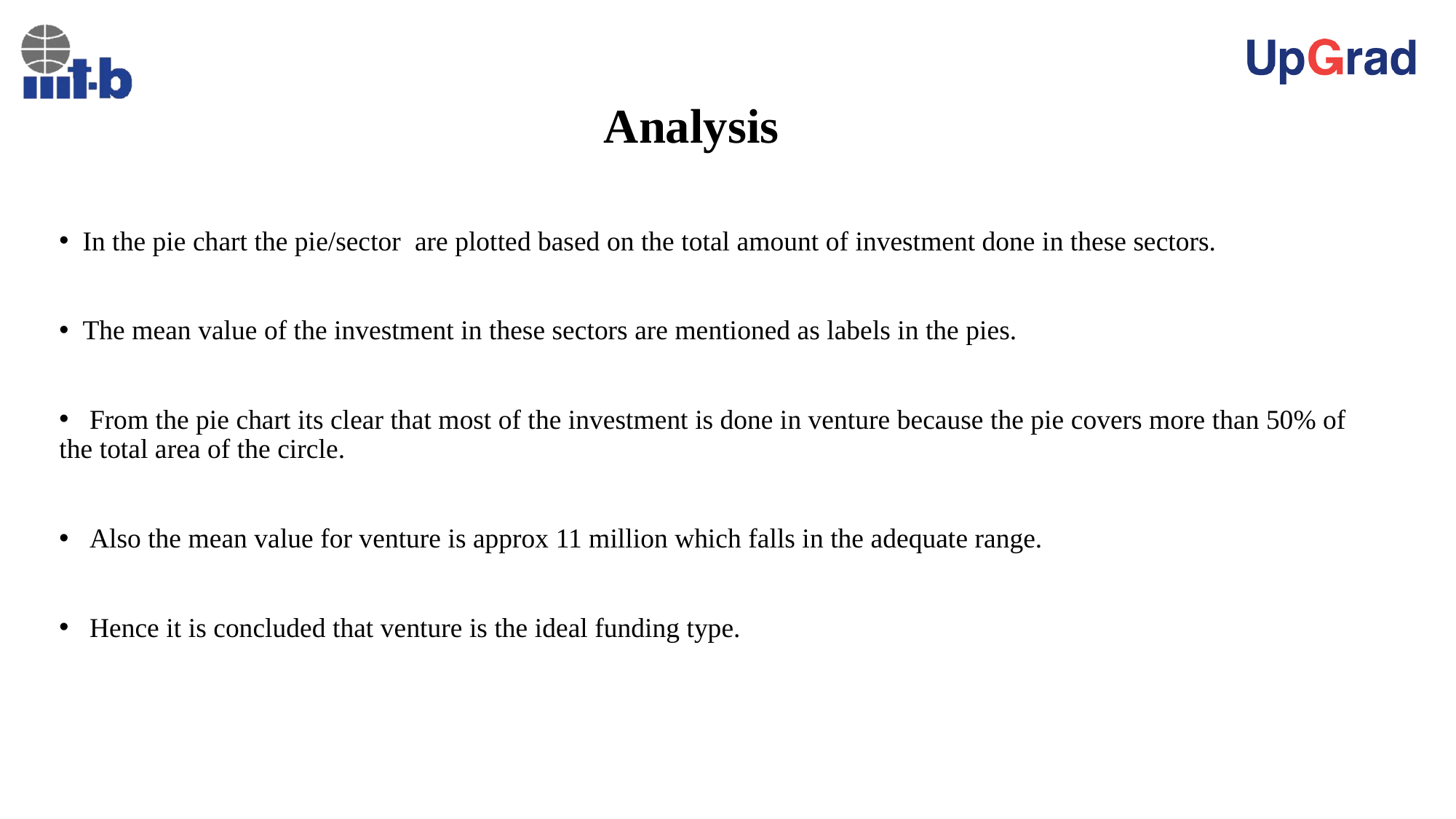

# Analysis
  In the pie chart the pie/sector  are plotted based on the total amount of investment done in these sectors.

  The mean value of the investment in these sectors are mentioned as labels in the pies.

   From the pie chart its clear that most of the investment is done in venture because the pie covers more than 50% of the total area of the circle.

   Also the mean value for venture is approx 11 million which falls in the adequate range.

   Hence it is concluded that venture is the ideal funding type.